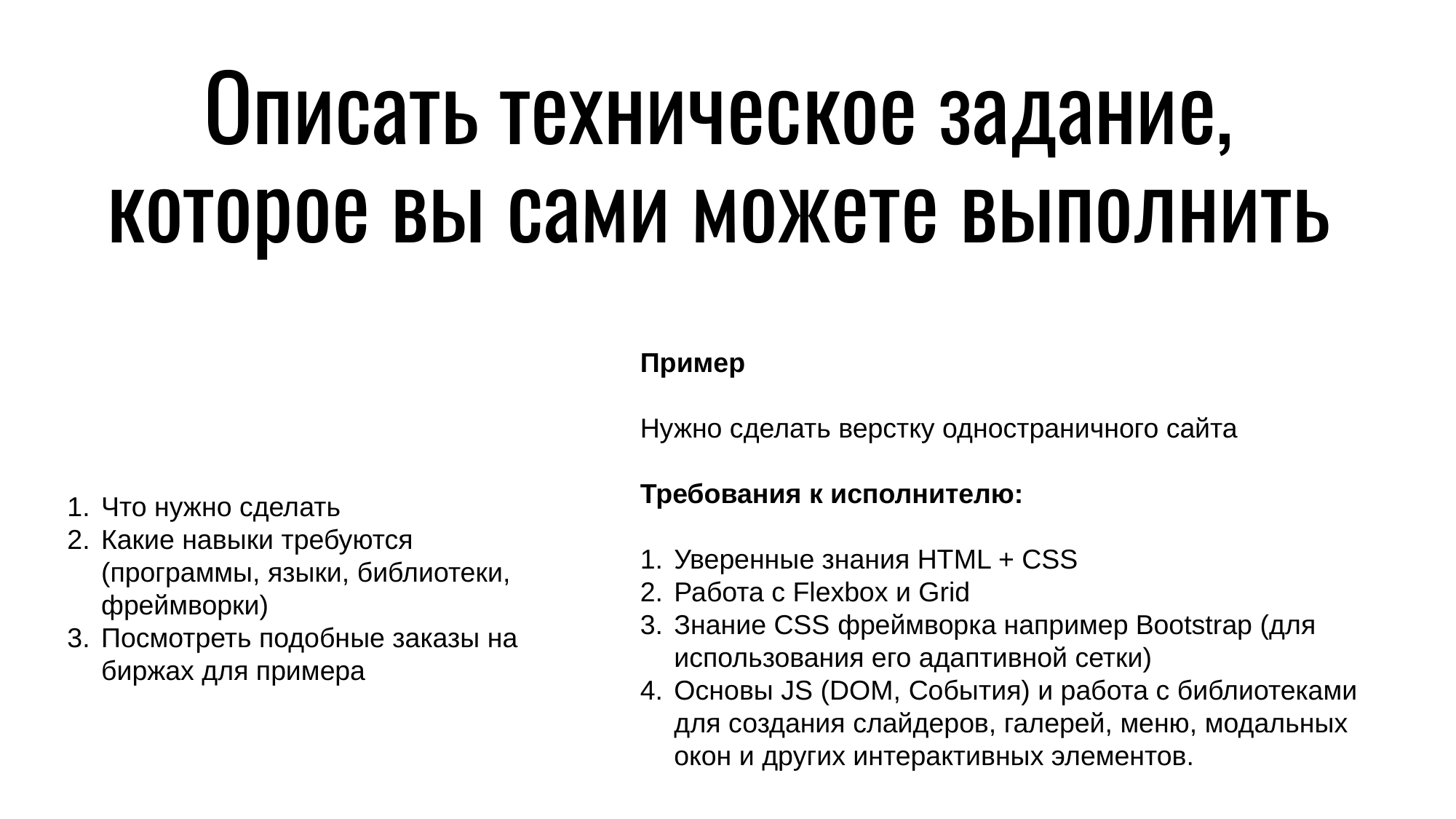

# Описать техническое задание, которое вы сами можете выполнить
Пример

Нужно сделать верстку одностраничного сайта

Требования к исполнителю:

Уверенные знания HTML + CSS
Работа с Flexbox и Grid
Знание CSS фреймворка например Bootstrap (для использования его адаптивной сетки)
Основы JS (DOM, События) и работа с библиотеками для создания слайдеров, галерей, меню, модальных окон и других интерактивных элементов.

Что нужно сделать
Какие навыки требуются (программы, языки, библиотеки, фреймворки)
Посмотреть подобные заказы на биржах для примера